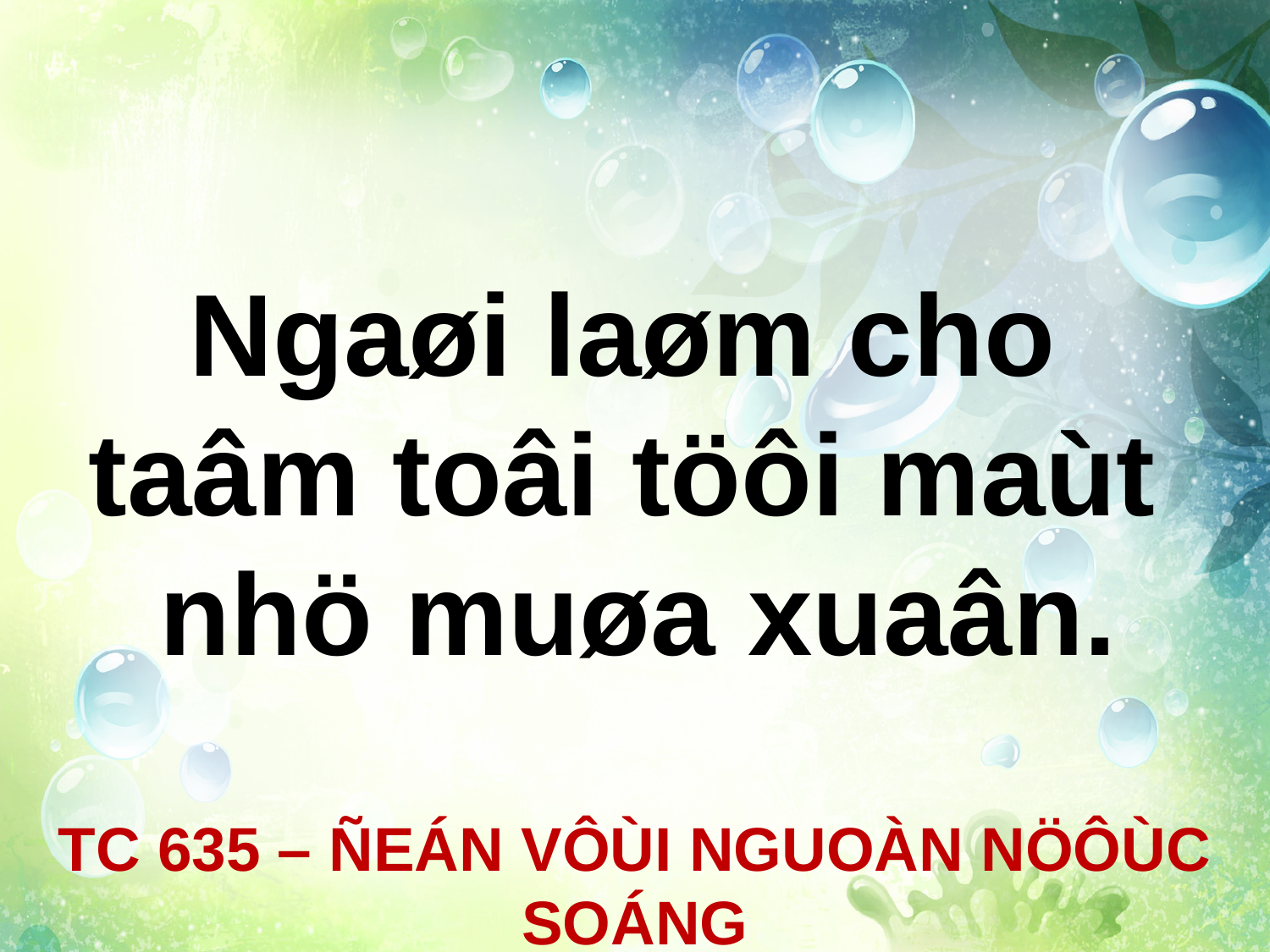

Ngaøi laøm cho
taâm toâi töôi maùt
nhö muøa xuaân.
TC 635 – ÑEÁN VÔÙI NGUOÀN NÖÔÙC SOÁNG